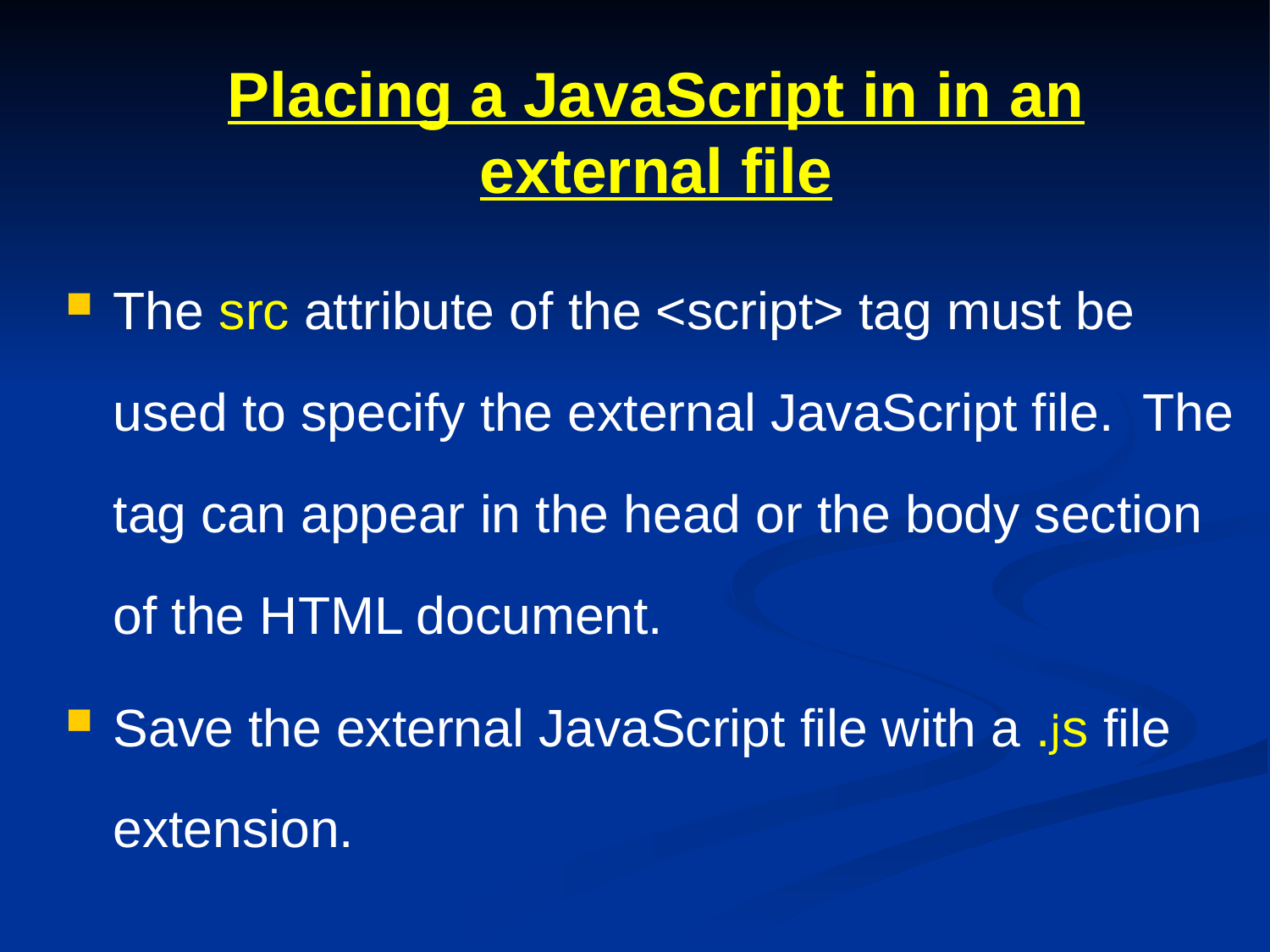

# Placing a JavaScript in in an external file
The src attribute of the <script> tag must be used to specify the external JavaScript file.  The tag can appear in the head or the body section of the HTML document.
Save the external JavaScript file with a .js file extension.